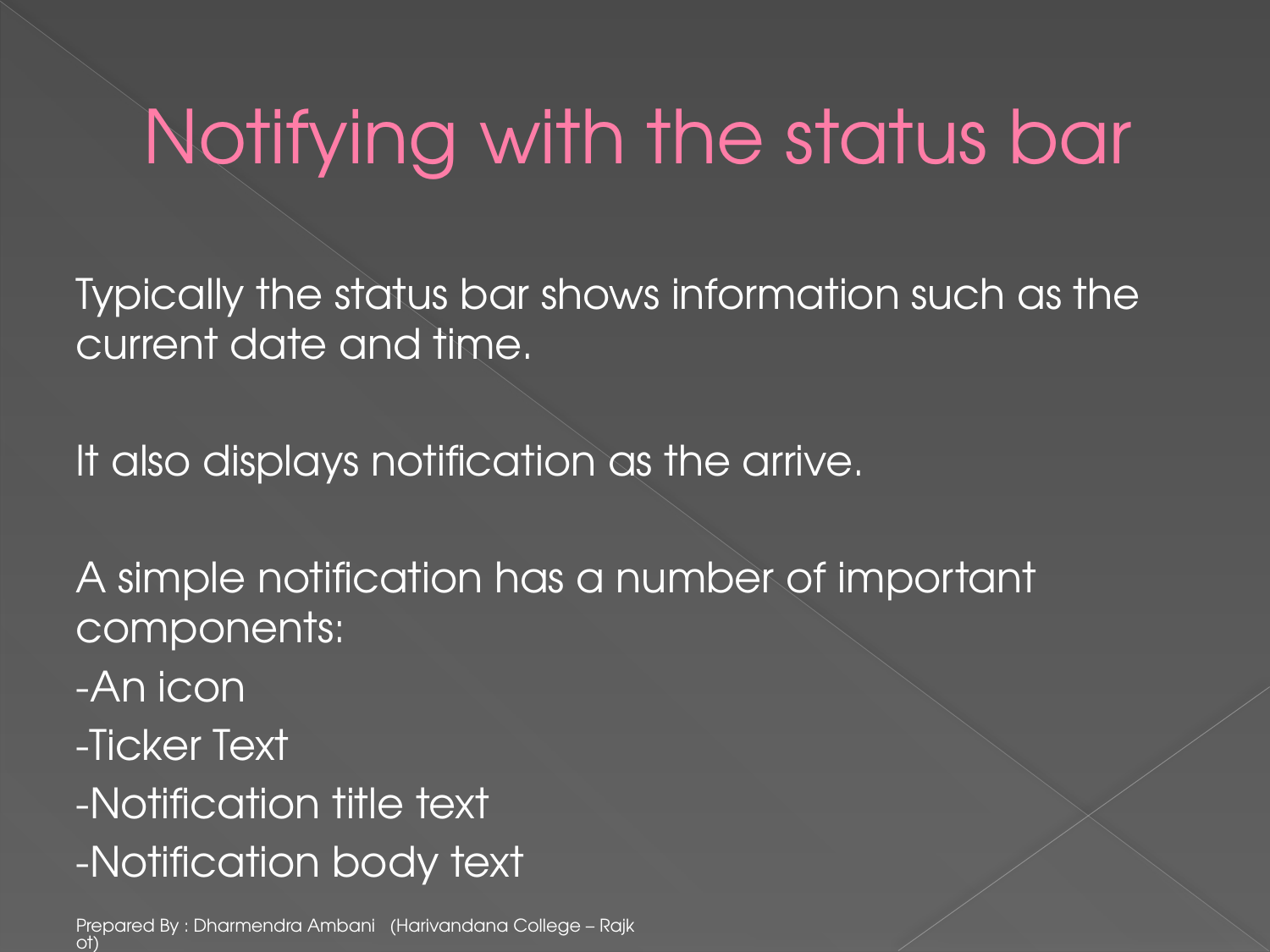

# Notifying with the status bar
Typically the status bar shows information such as the current date and time.

It also displays notification as the arrive.

A simple notification has a number of important components:
-An icon
-Ticker Text
-Notification title text
-Notification body text
Prepared By : Dharmendra Ambani   (Harivandana College – Rajkot)